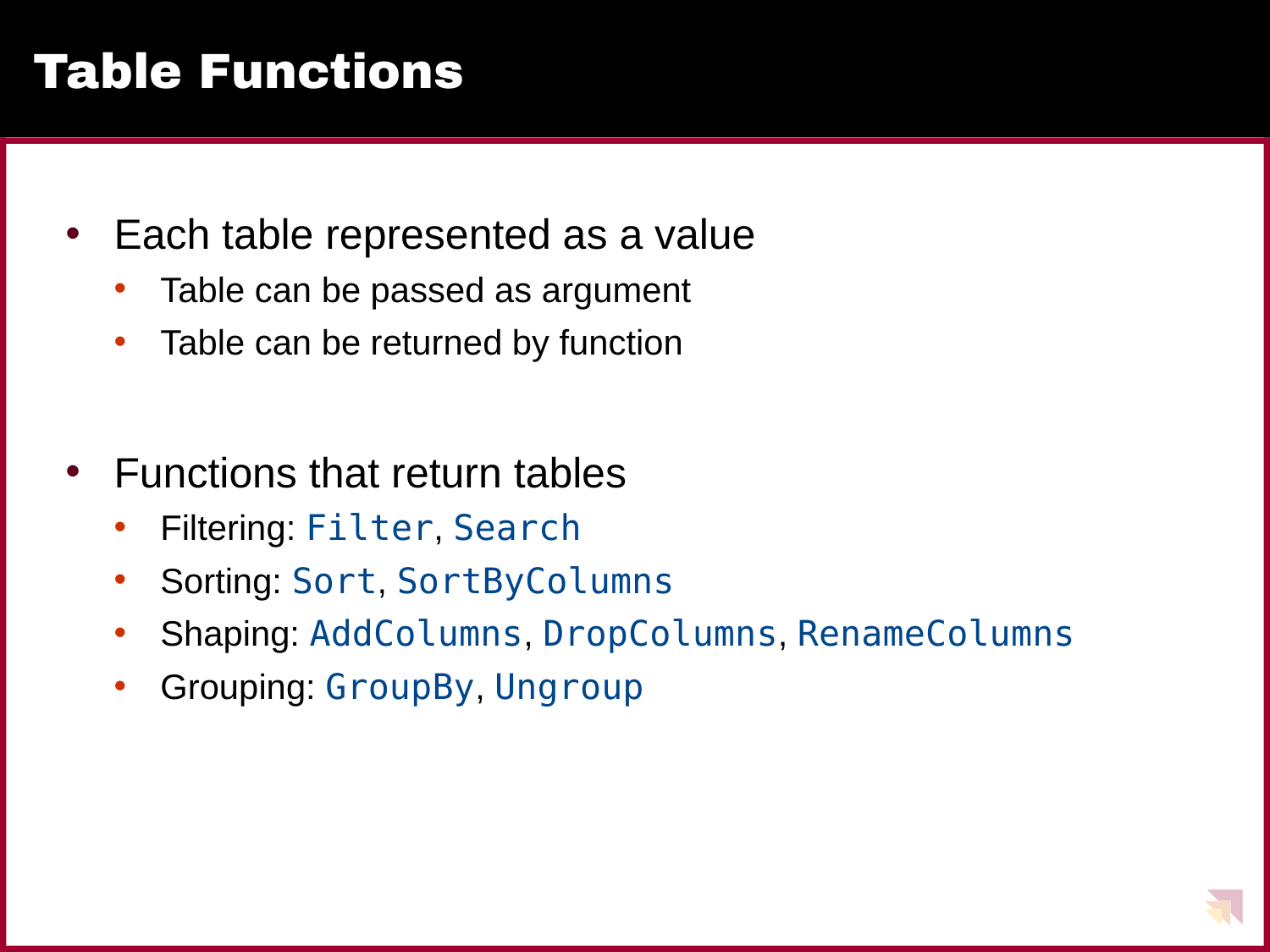

# Table Functions
Each table represented as a value
Table can be passed as argument
Table can be returned by function

Functions that return tables
Filtering: Filter, Search
Sorting: Sort, SortByColumns
Shaping: AddColumns, DropColumns, RenameColumns
Grouping: GroupBy, Ungroup